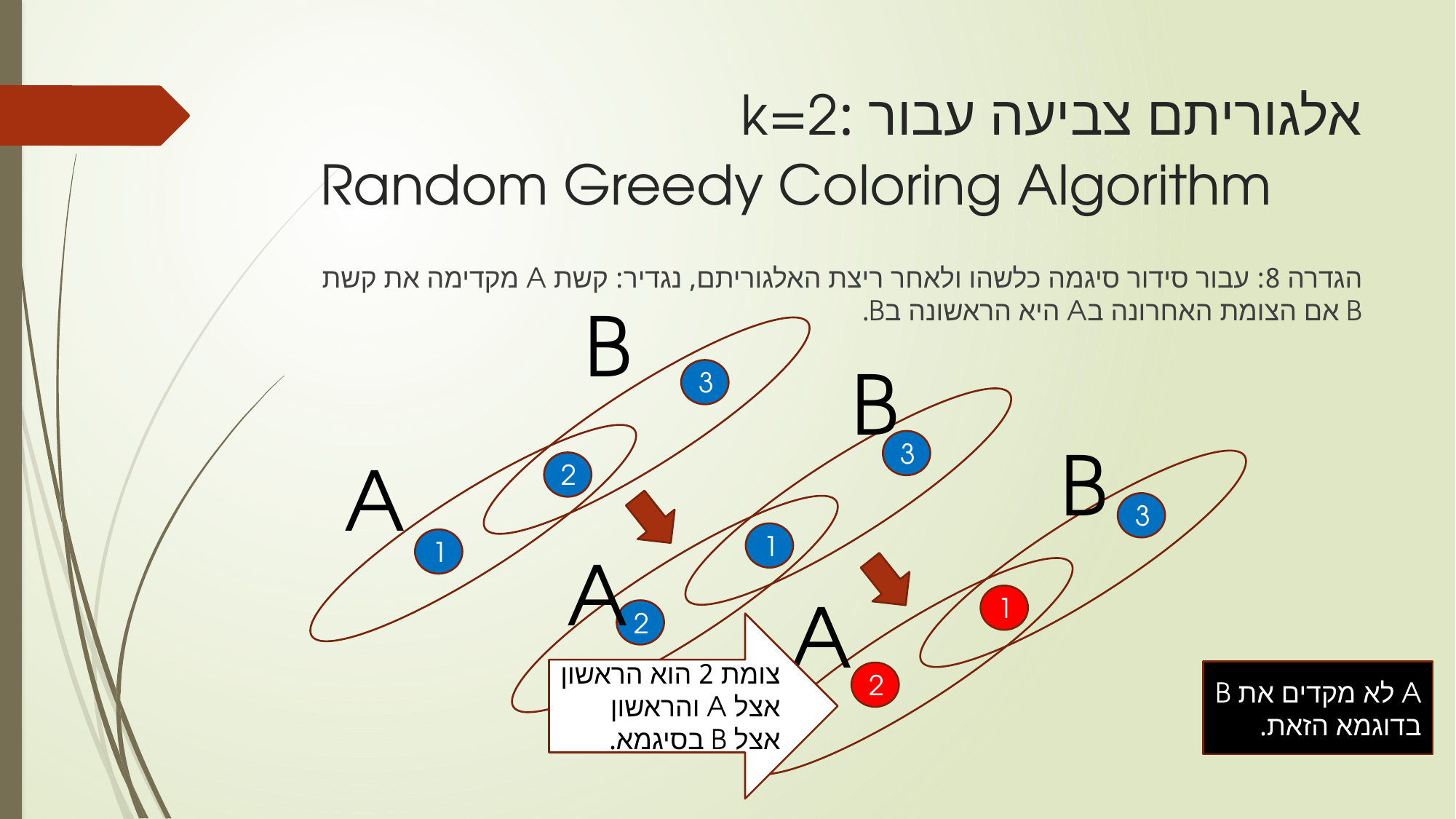

# אלגוריתם צביעה עבור :k=2
Random Greedy Coloring Algorithm
הגדרה 8: עבור סידור סיגמה כלשהו ולאחר ריצת האלגוריתם, נגדיר: קשת A מקדימה את קשת B אם הצומת האחרונה בA היא הראשונה בB.

B
B
3

B
3
A
2

3

1
1
A

A
1
2
צומת 2 הוא הראשון אצל A והראשון אצל B בסיגמא.

A לא מקדים את B בדוגמא הזאת.
2